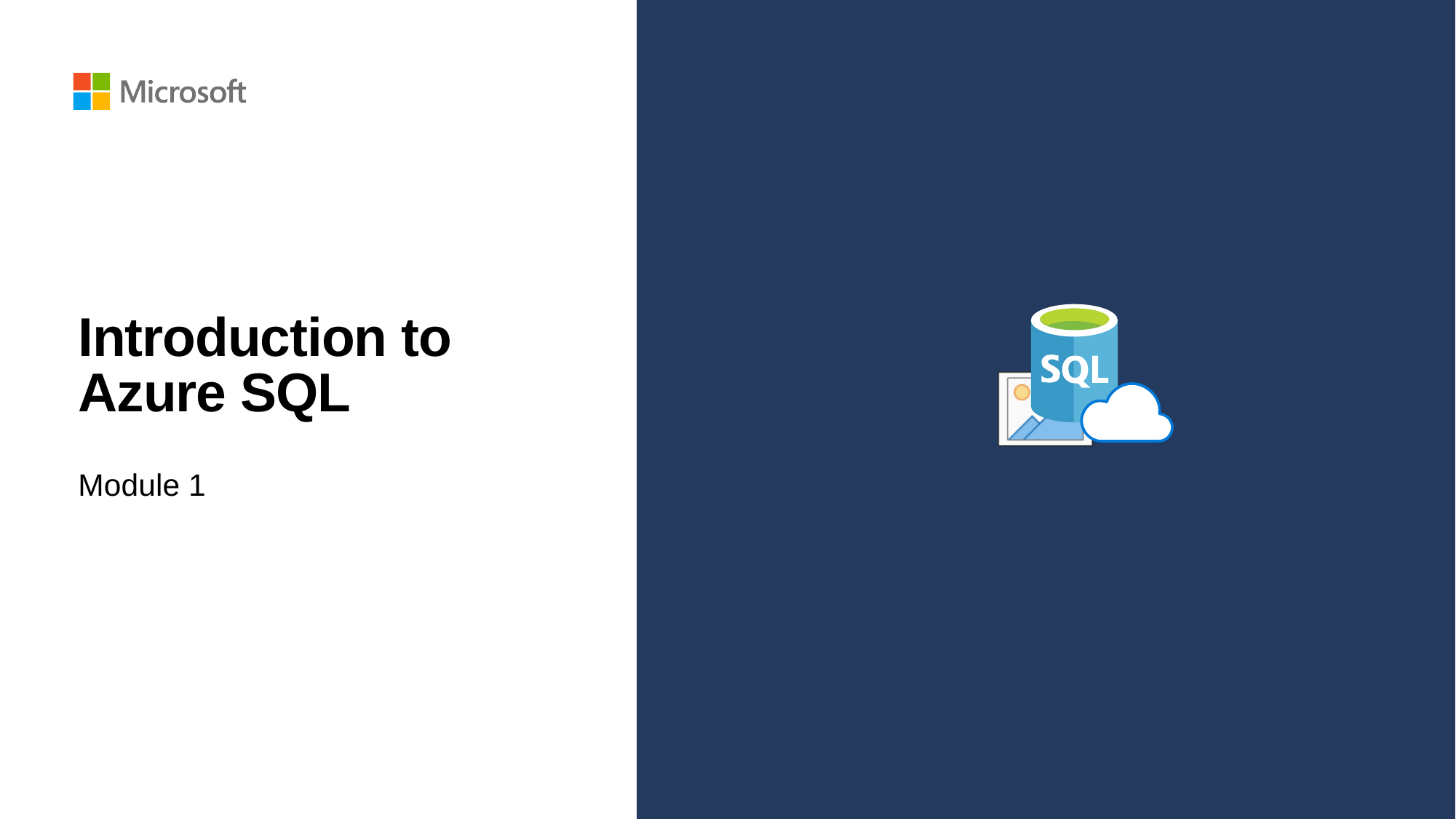

# Introduction to Azure SQL

Module 1